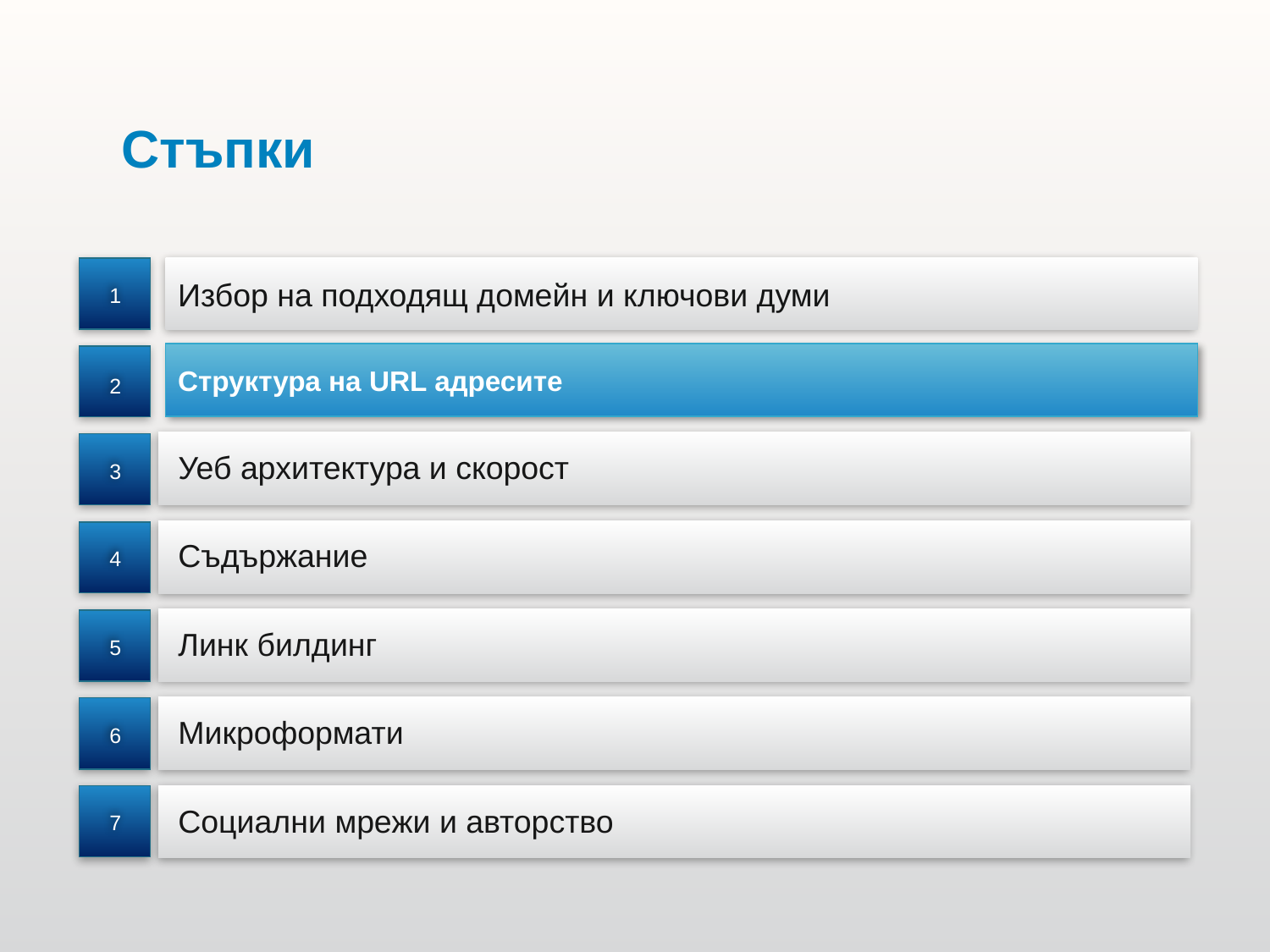

Стъпки
Избор на подходящ домейн и ключови думи

1
2
3
4
5
6
7
Структура на URL адресите

Уеб архитектура и скорост

Съдържание

Линк билдинг

Микроформати

Социални мрежи и авторство